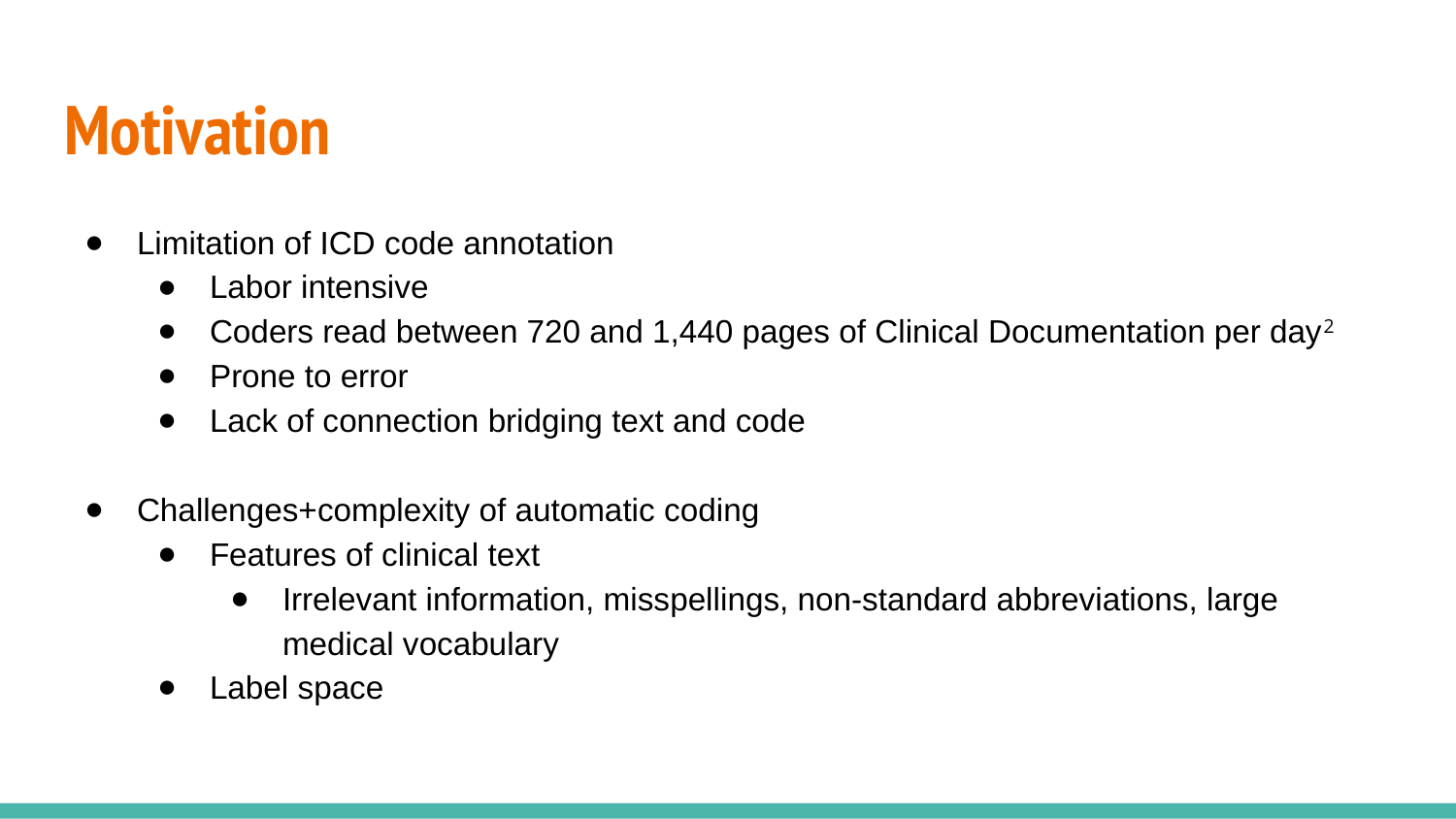

# Motivation
Limitation of ICD code annotation
Labor intensive
Coders read between 720 and 1,440 pages of Clinical Documentation per day2
Prone to error
Lack of connection bridging text and code
Challenges+complexity of automatic coding
Features of clinical text
Irrelevant information, misspellings, non-standard abbreviations, large medical vocabulary
Label space